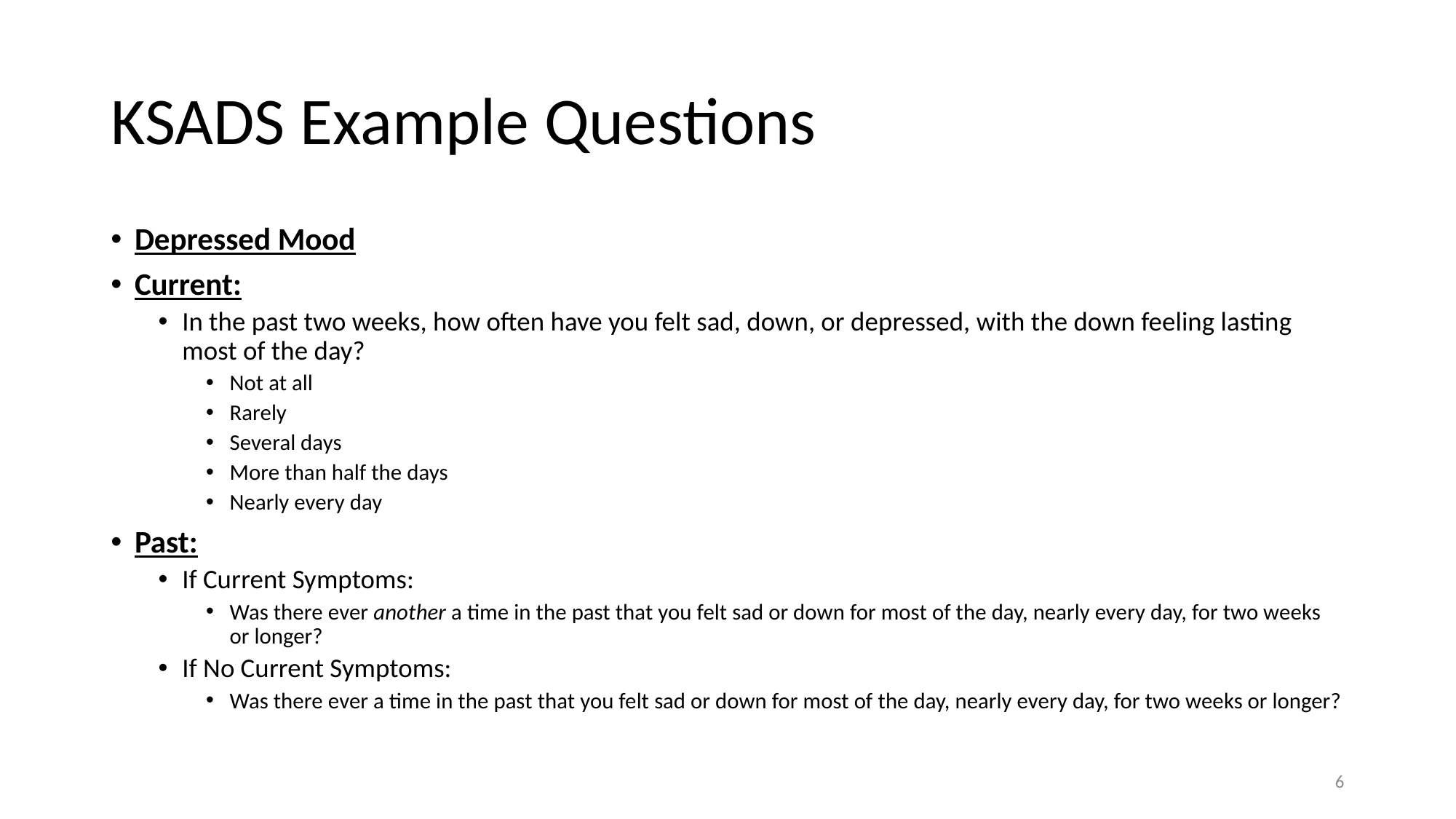

# KSADS Example Questions
Depressed Mood
Current:
In the past two weeks, how often have you felt sad, down, or depressed, with the down feeling lasting most of the day?
Not at all
Rarely
Several days
More than half the days
Nearly every day
Past:
If Current Symptoms:
Was there ever another a time in the past that you felt sad or down for most of the day, nearly every day, for two weeks or longer?
If No Current Symptoms:
Was there ever a time in the past that you felt sad or down for most of the day, nearly every day, for two weeks or longer?

6